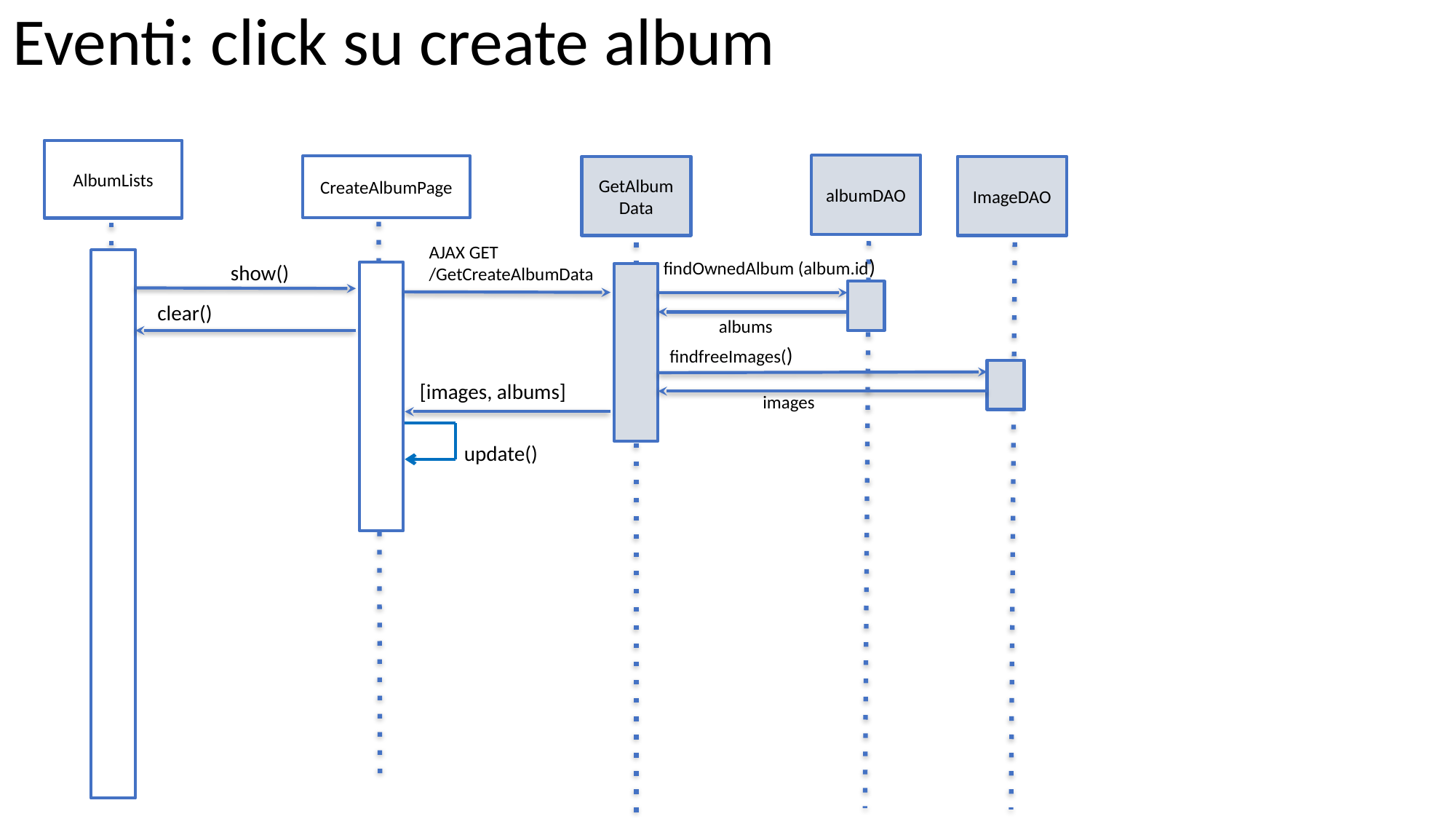

# Eventi: click su create album
AlbumLists
albumDAO
CreateAlbumPage
GetAlbumData
ImageDAO
AJAX GET
/GetCreateAlbumData
findOwnedAlbum (album.id)

show()

clear()
albums
findfreeImages()

[images, albums]
images
update()